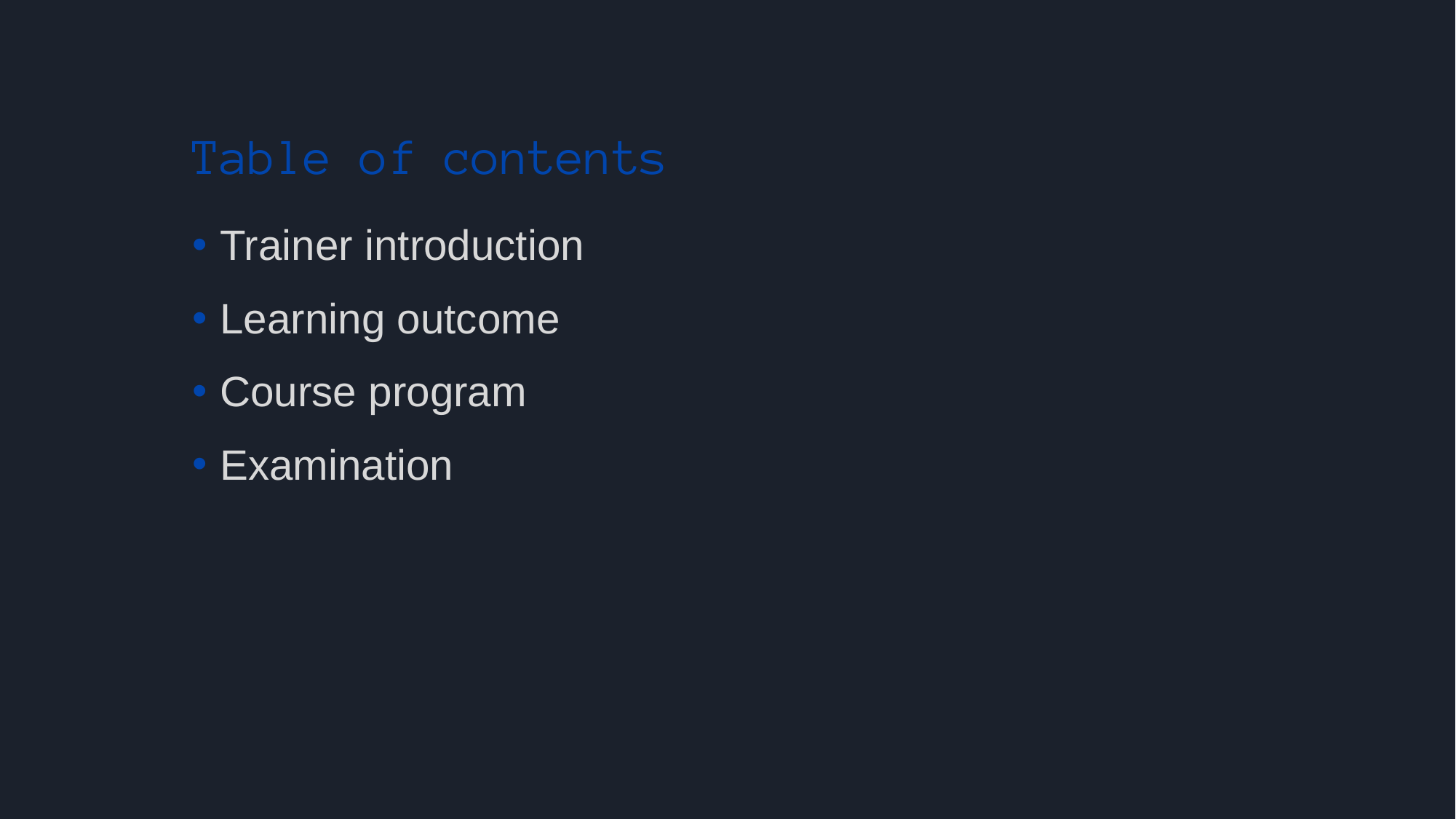

# Table of contents
Trainer introduction
Learning outcome
Course program
Examination